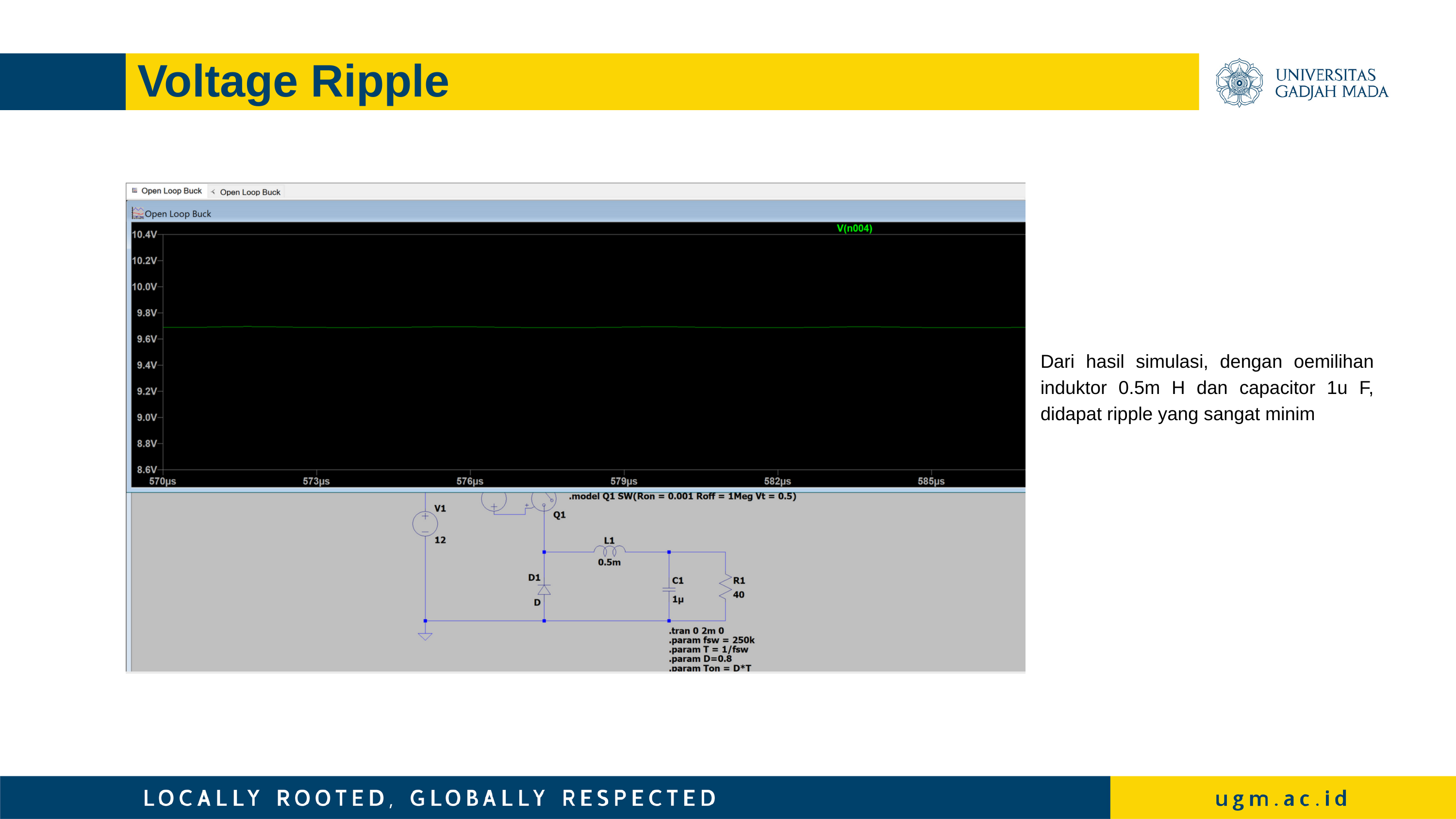

Voltage Ripple

Dari hasil simulasi, dengan oemilihan induktor 0.5m H dan capacitor 1u F, didapat ripple yang sangat minim